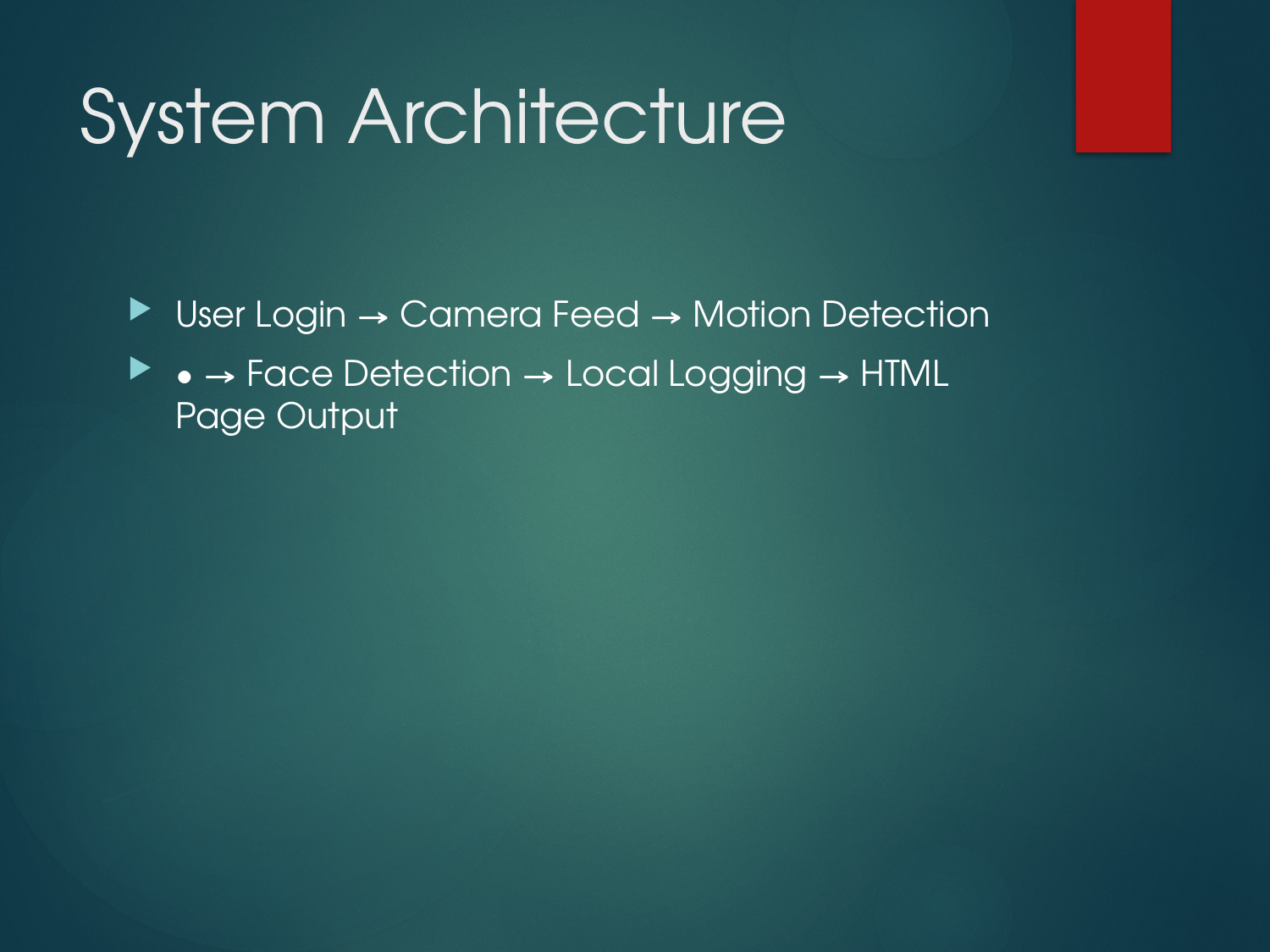

# System Architecture
User Login → Camera Feed → Motion Detection
• → Face Detection → Local Logging → HTML Page Output